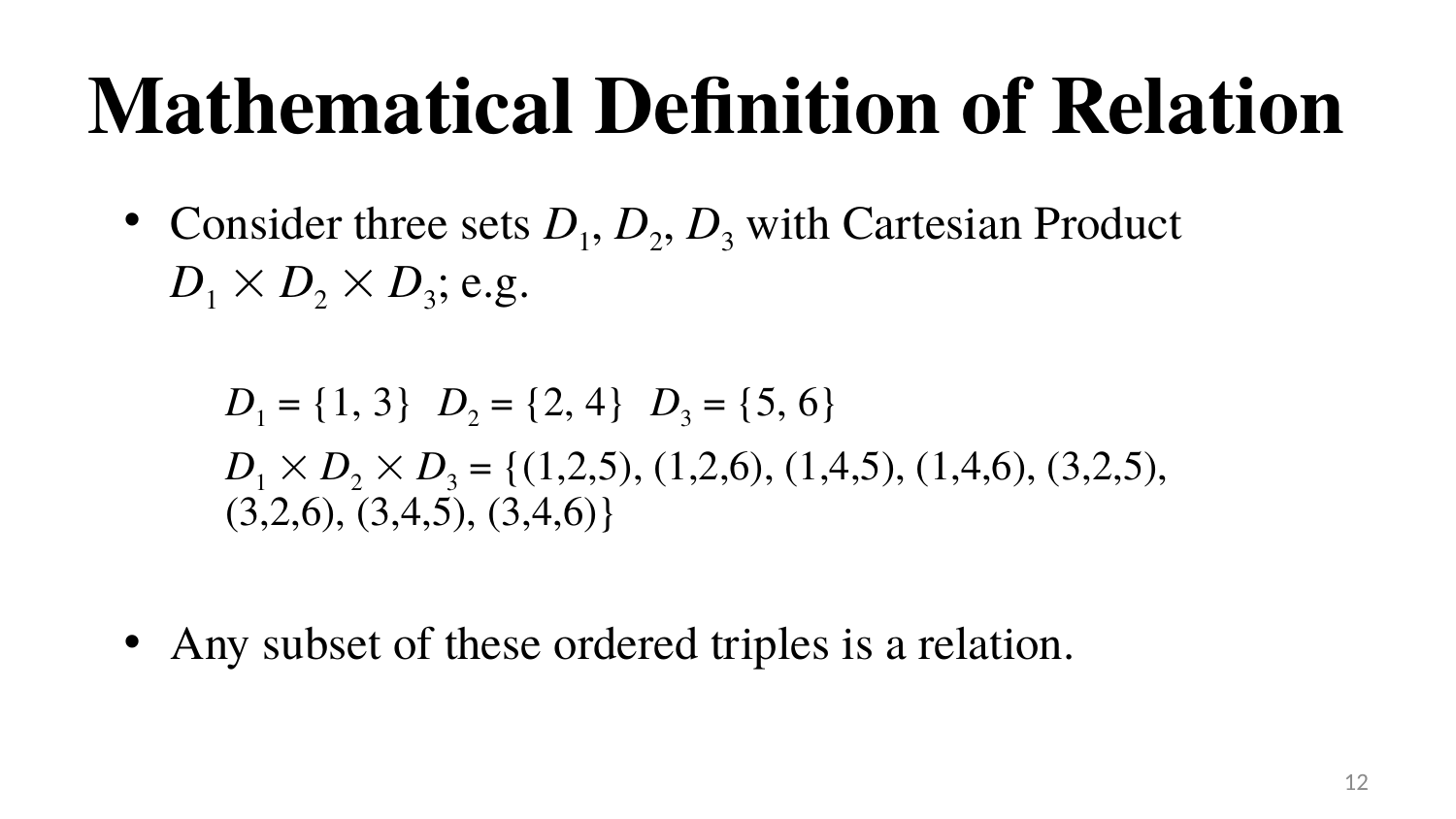

# Mathematical Definition of Relation
Consider three sets D1, D2, D3 with Cartesian Product D1 × D2 × D3; e.g.

	D1 = {1, 3}	D2 = {2, 4}	D3 = {5, 6}
	D1 × D2 × D3 = {(1,2,5), (1,2,6), (1,4,5), (1,4,6), (3,2,5), (3,2,6), (3,4,5), (3,4,6)}

Any subset of these ordered triples is a relation.
12